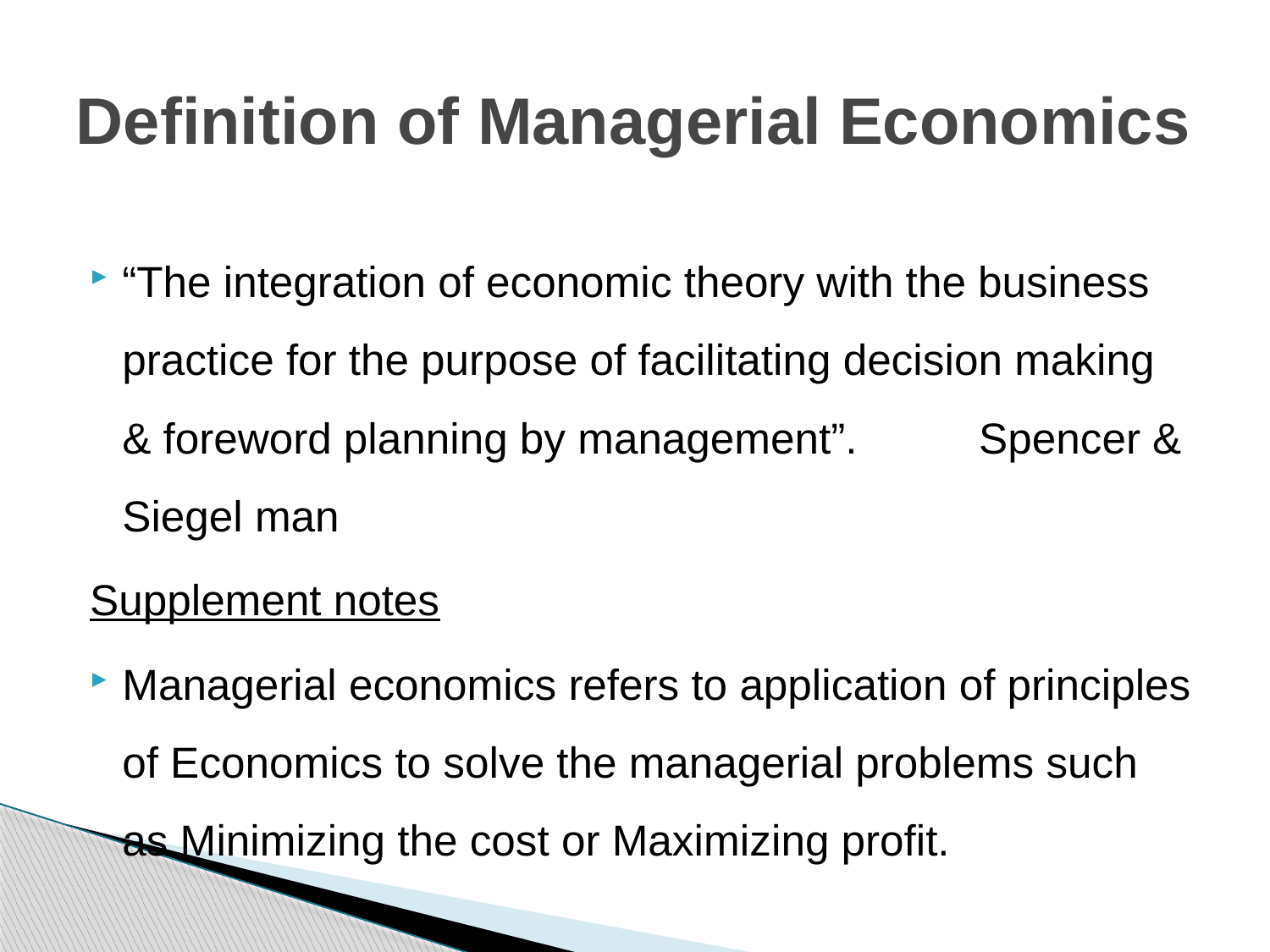

# Definition of Managerial Economics
“The integration of economic theory with the business practice for the purpose of facilitating decision making & foreword planning by management”.          Spencer & Siegel man
Supplement notes
Managerial economics refers to application of principles of Economics to solve the managerial problems such as Minimizing the cost or Maximizing profit.